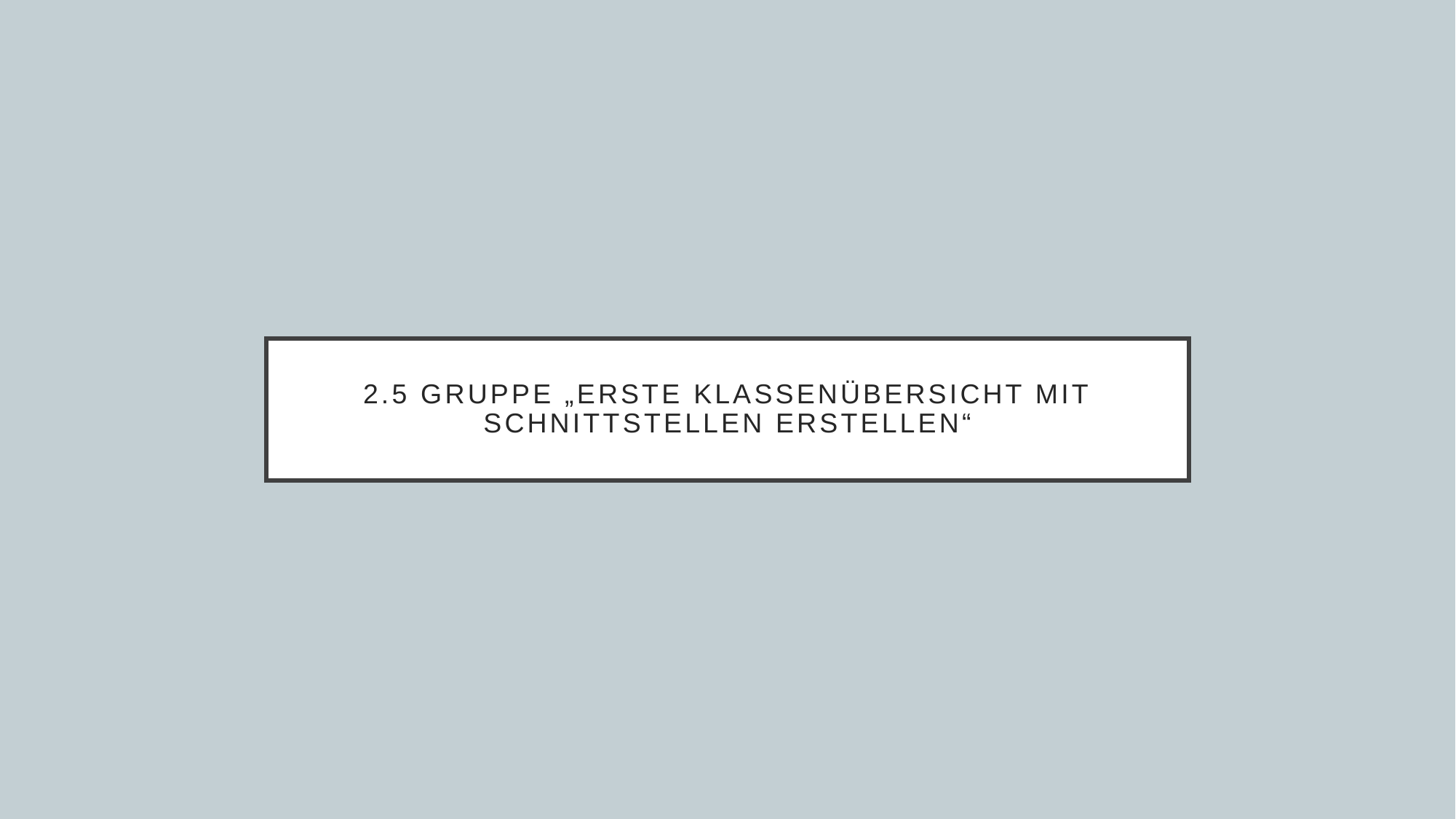

# 2.5 gruppe „Erste Klassenübersicht mit Schnittstellen erstellen“